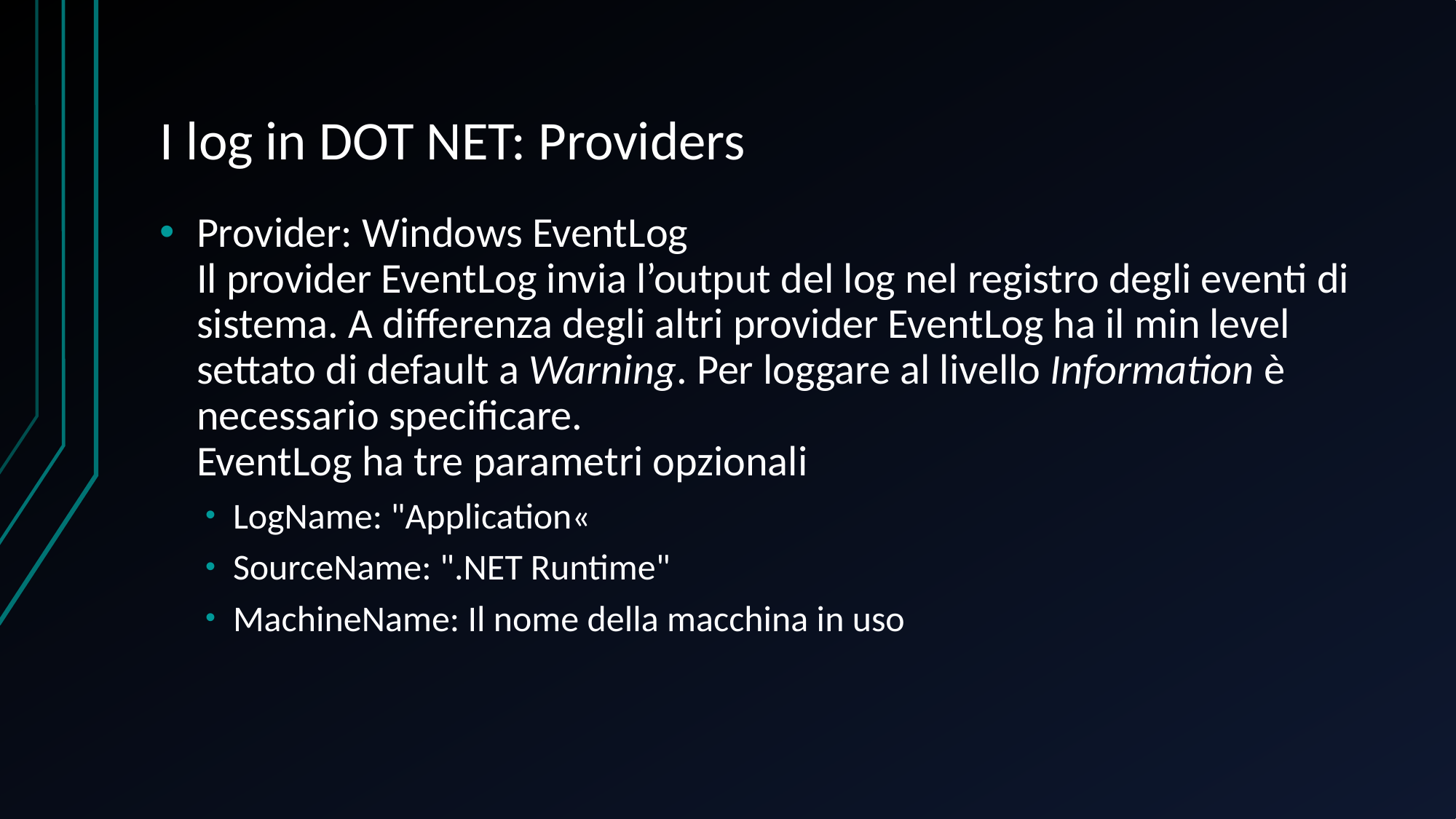

# I log in DOT NET: Providers
Provider: Windows EventLog
Il provider EventLog invia l’output del log nel registro degli eventi di sistema. A differenza degli altri provider EventLog ha il min level settato di default a Warning. Per loggare al livello Information è necessario specificare.
EventLog ha tre parametri opzionali
LogName: "Application«
SourceName: ".NET Runtime"
MachineName: Il nome della macchina in uso